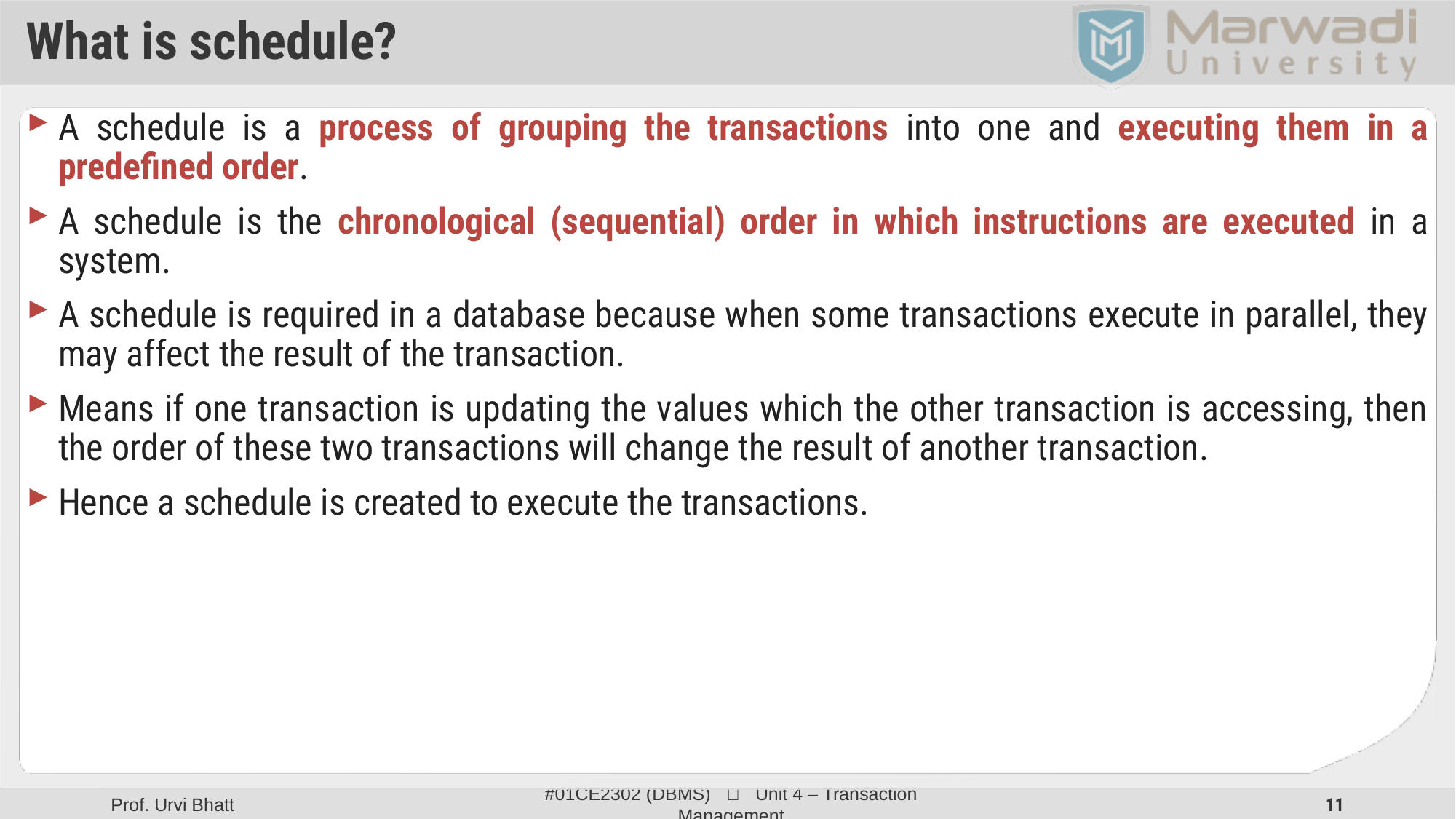

# What is schedule?
A schedule is a process of grouping the transactions into one and executing them in a predefined order.
A schedule is the chronological (sequential) order in which instructions are executed in a system.
A schedule is required in a database because when some transactions execute in parallel, they may affect the result of the transaction.
Means if one transaction is updating the values which the other transaction is accessing, then the order of these two transactions will change the result of another transaction.
Hence a schedule is created to execute the transactions.